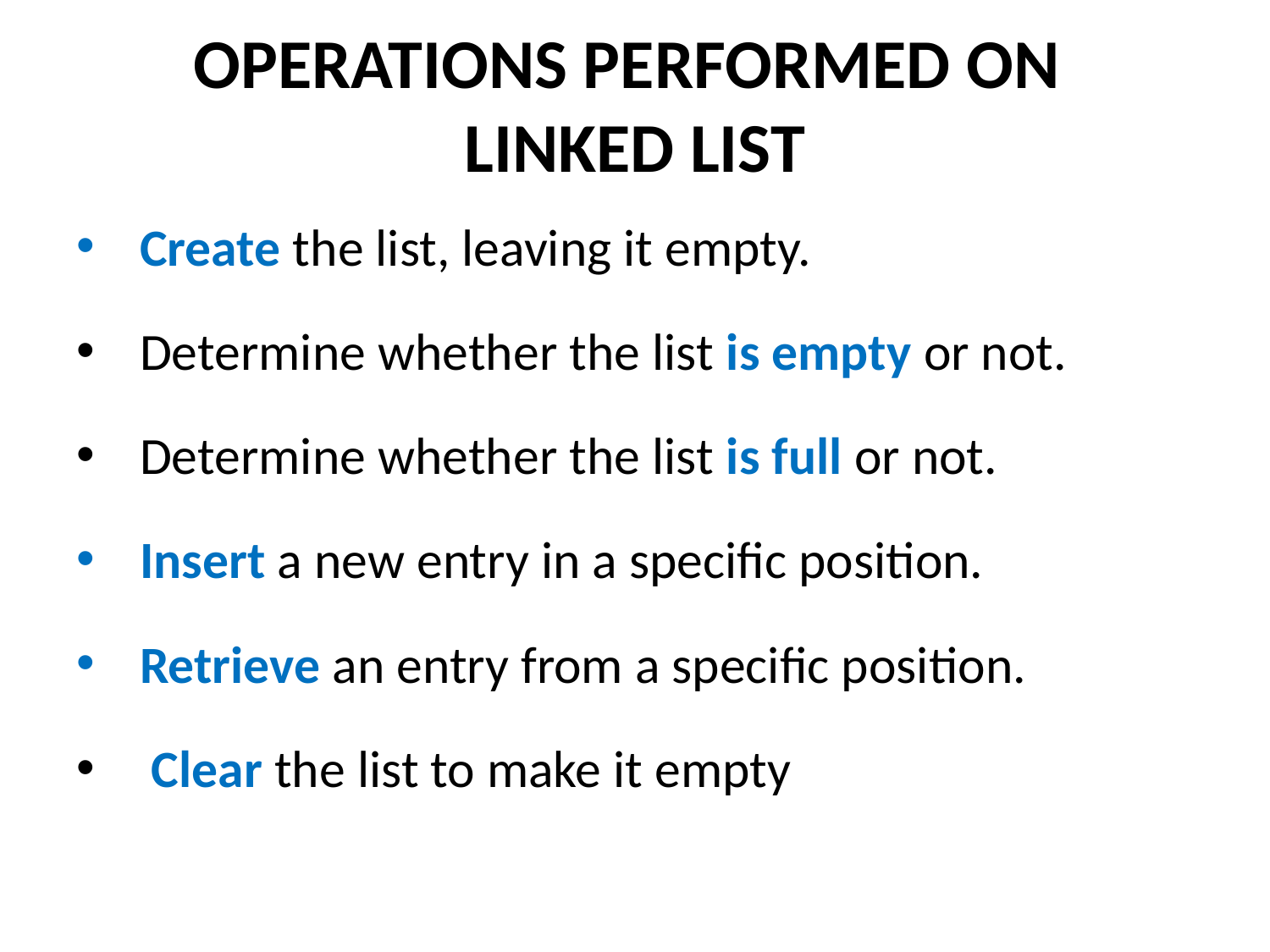

# OPERATIONS PERFORMED ON LINKED LIST
Create the list, leaving it empty.
Determine whether the list is empty or not.
Determine whether the list is full or not.
Insert a new entry in a specific position.
Retrieve an entry from a specific position.
 Clear the list to make it empty